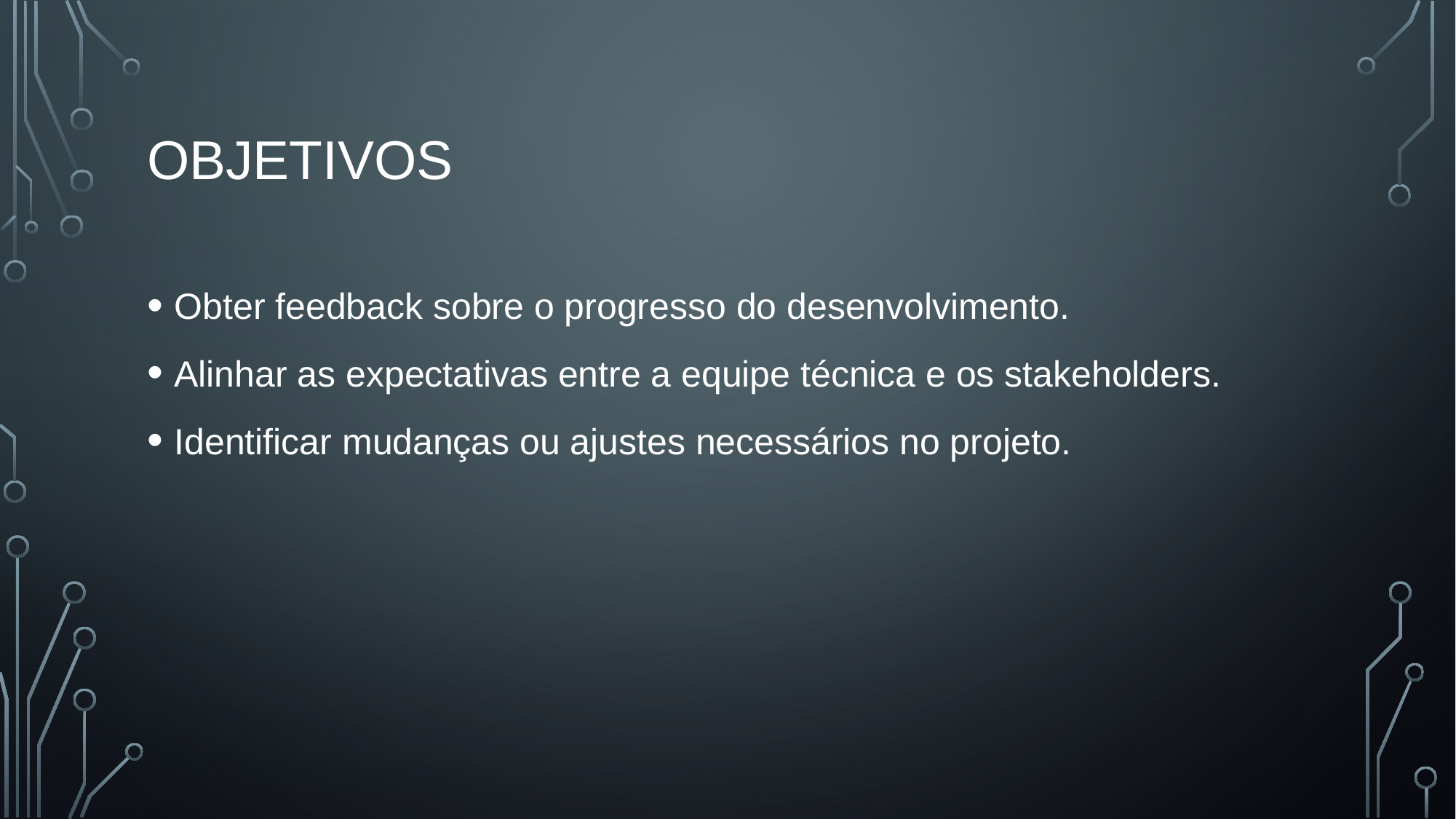

# Objetivos
Obter feedback sobre o progresso do desenvolvimento.
Alinhar as expectativas entre a equipe técnica e os stakeholders.
Identificar mudanças ou ajustes necessários no projeto.